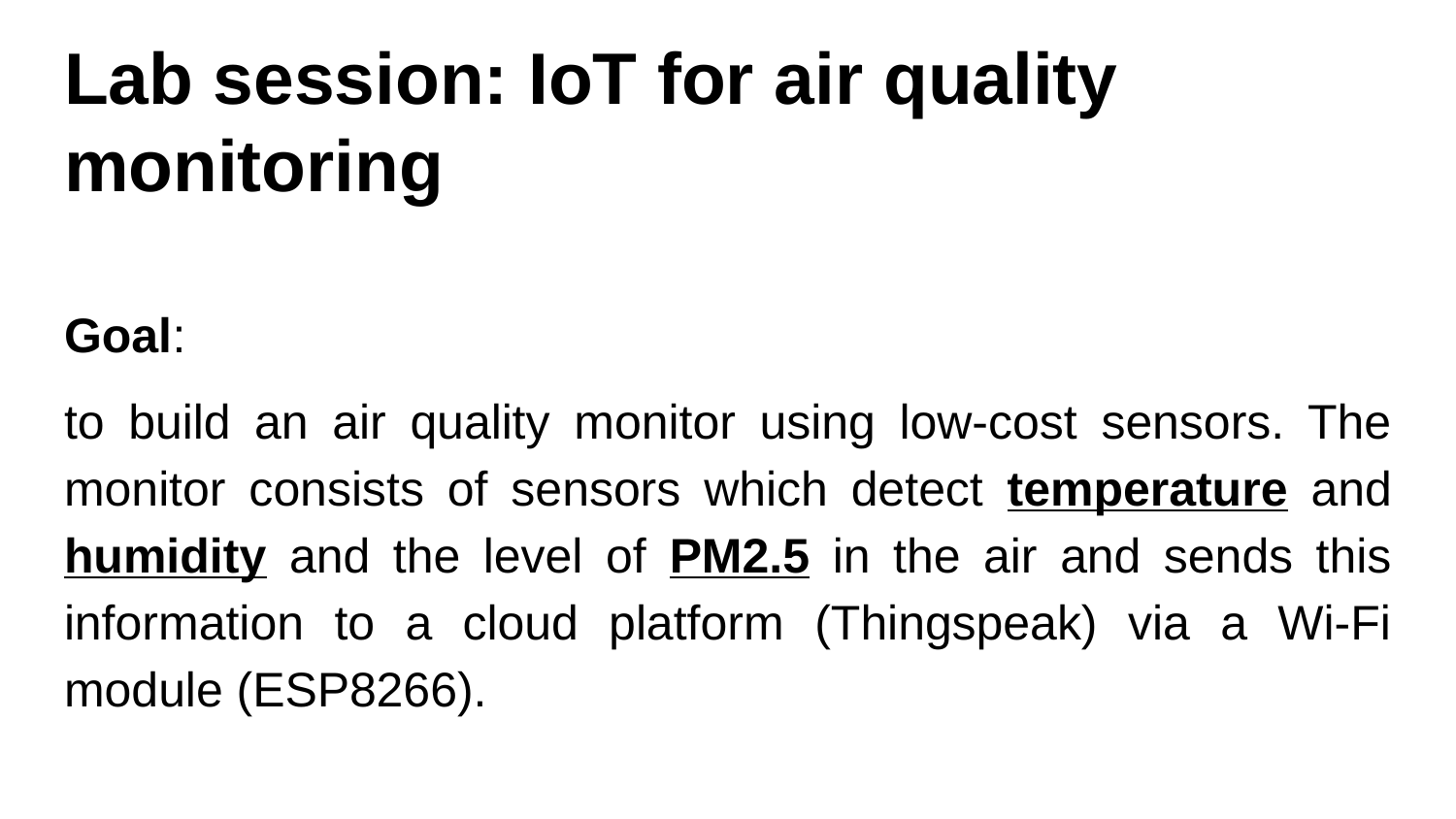

# Lab session: IoT for air quality monitoring
Goal:
to build an air quality monitor using low-cost sensors. The monitor consists of sensors which detect temperature and humidity and the level of PM2.5 in the air and sends this information to a cloud platform (Thingspeak) via a Wi-Fi module (ESP8266).